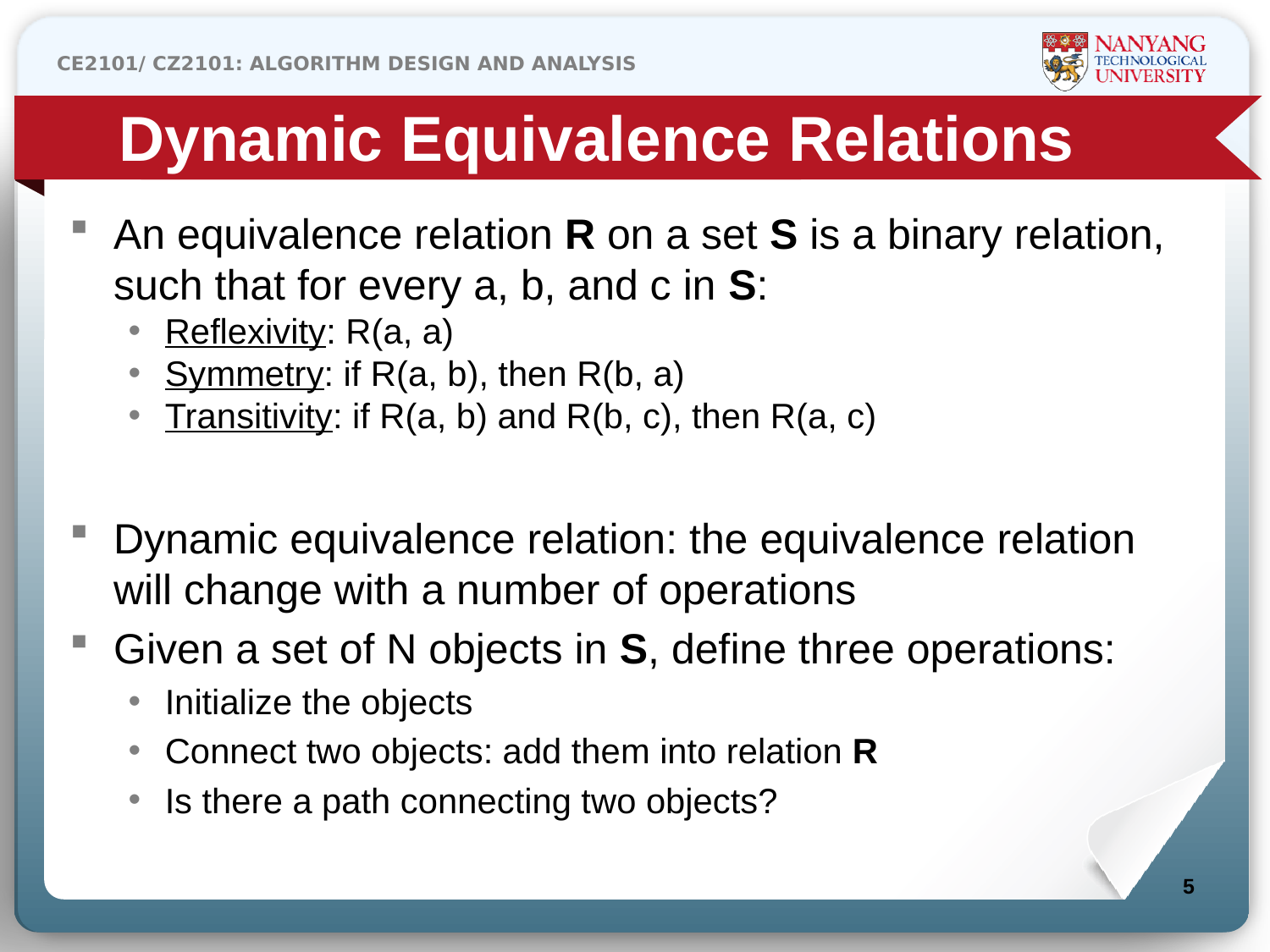

Dynamic Equivalence Relations
An equivalence relation R on a set S is a binary relation, such that for every a, b, and c in S:
Reflexivity: R(a, a)
Symmetry: if R(a, b), then R(b, a)
Transitivity: if R(a, b) and R(b, c), then R(a, c)

Dynamic equivalence relation: the equivalence relation will change with a number of operations
Given a set of N objects in S, define three operations:
Initialize the objects
Connect two objects: add them into relation R
Is there a path connecting two objects?